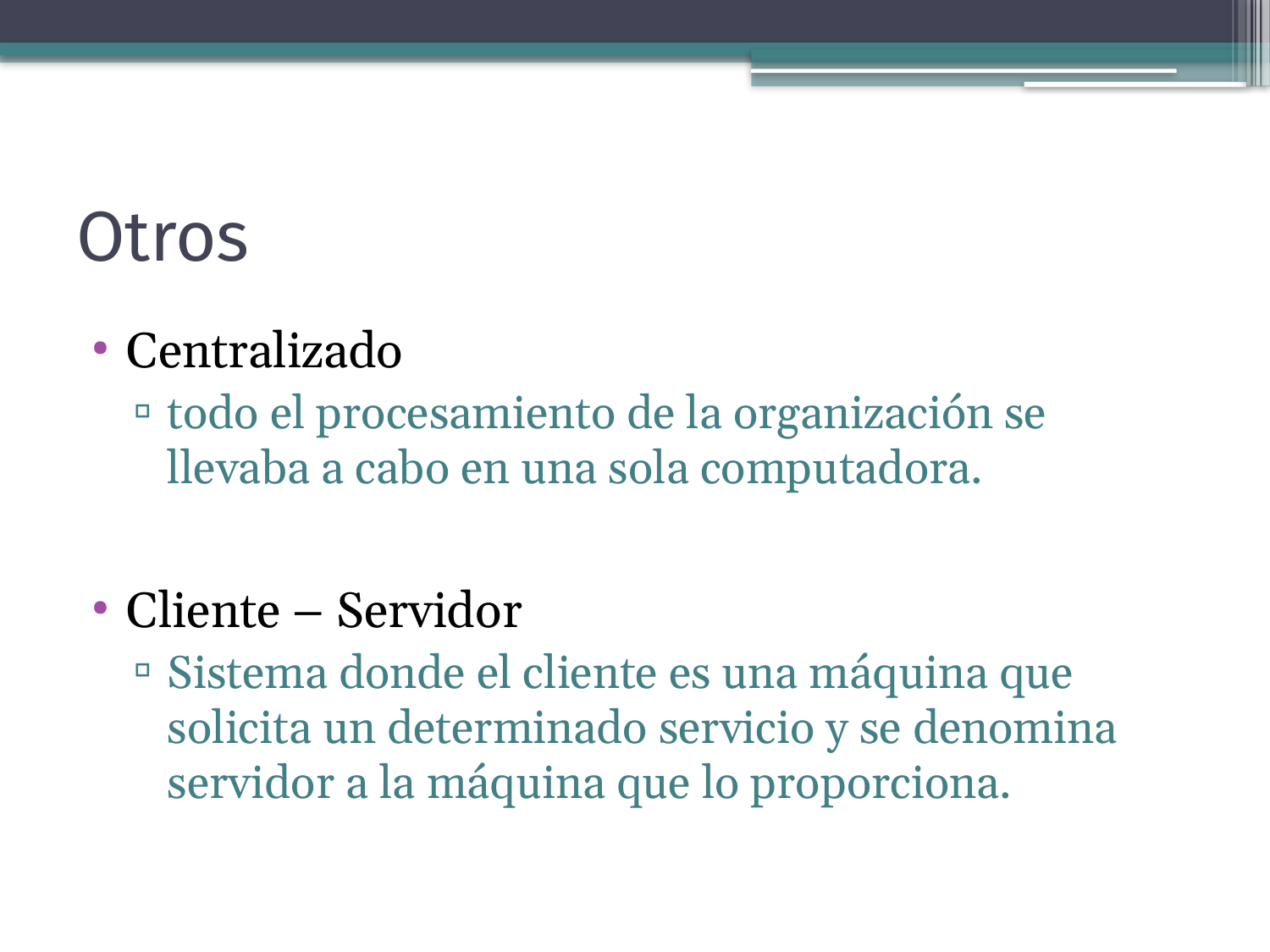

# Otros
Centralizado
todo el procesamiento de la organización se llevaba a cabo en una sola computadora.

Cliente – Servidor
Sistema donde el cliente es una máquina que solicita un determinado servicio y se denomina servidor a la máquina que lo proporciona.